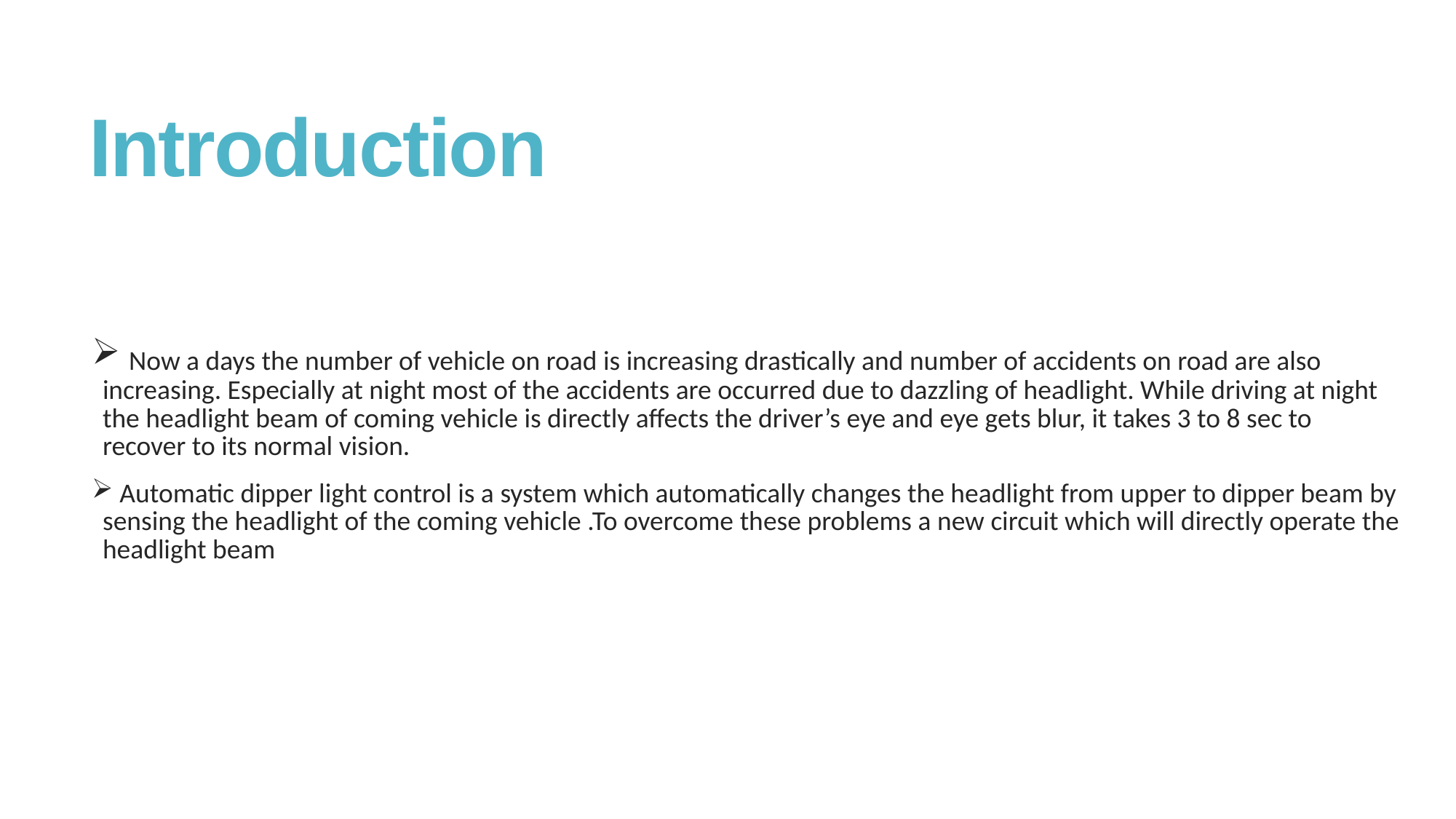

# Introduction

 Now a days the number of vehicle on road is increasing drastically and number of accidents on road are also increasing. Especially at night most of the accidents are occurred due to dazzling of headlight. While driving at night the headlight beam of coming vehicle is directly affects the driver’s eye and eye gets blur, it takes 3 to 8 sec to recover to its normal vision.
 Automatic dipper light control is a system which automatically changes the headlight from upper to dipper beam by sensing the headlight of the coming vehicle .To overcome these problems a new circuit which will directly operate the headlight beam